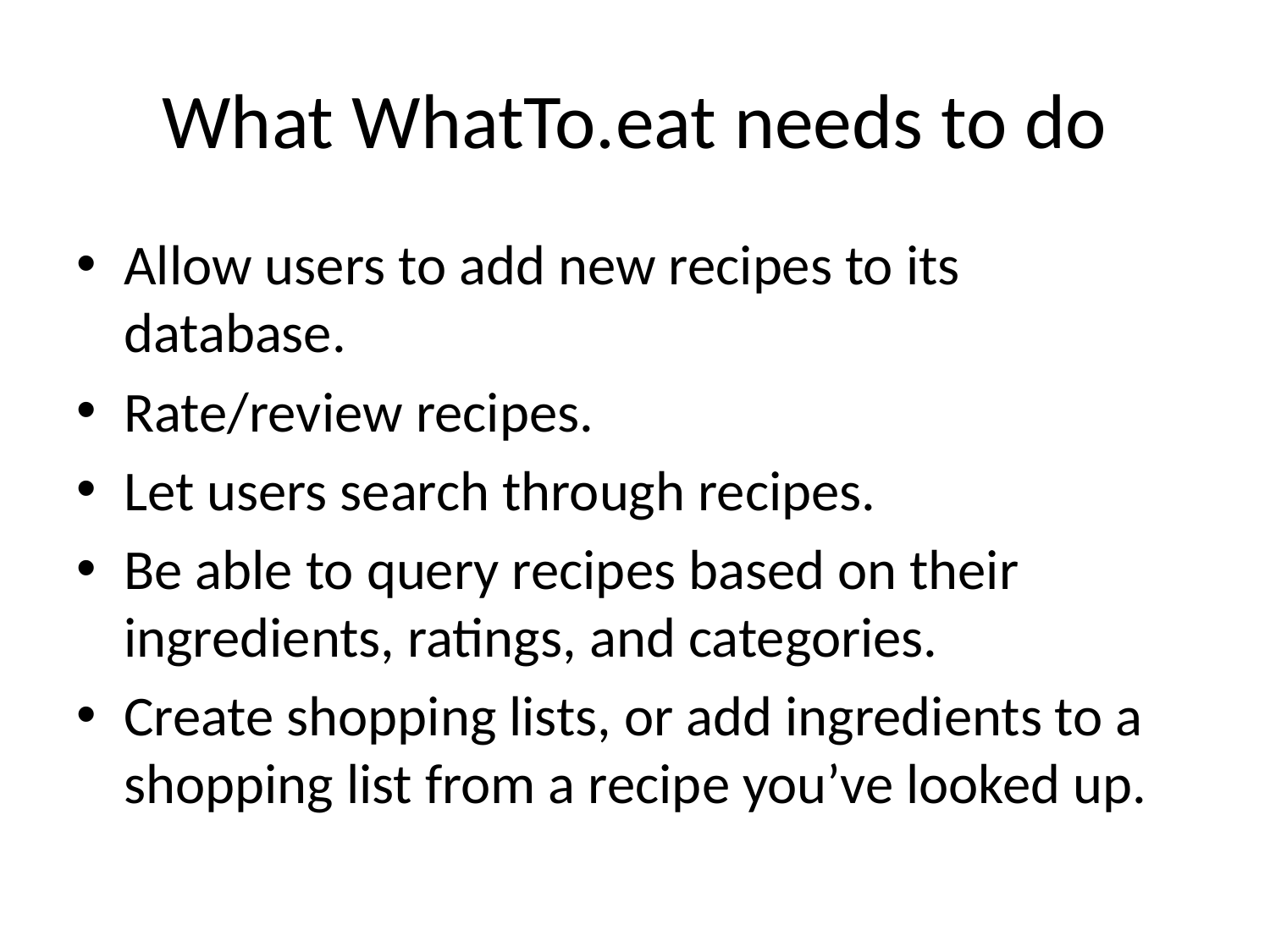

# What WhatTo.eat needs to do
Allow users to add new recipes to its database.
Rate/review recipes.
Let users search through recipes.
Be able to query recipes based on their ingredients, ratings, and categories.
Create shopping lists, or add ingredients to a shopping list from a recipe you’ve looked up.